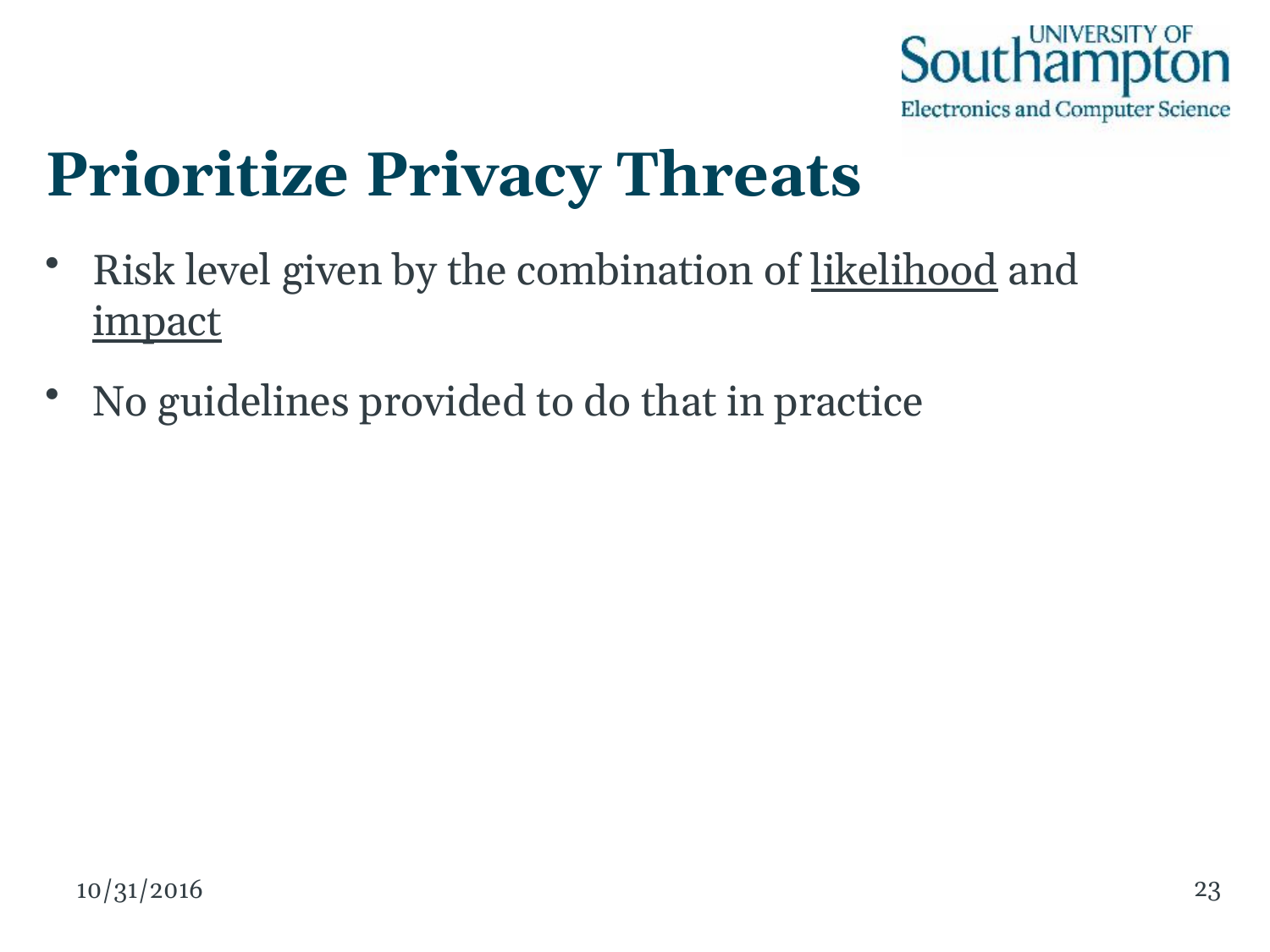

# Prioritize Privacy Threats
Risk level given by the combination of likelihood and impact
No guidelines provided to do that in practice

23
10/31/2016